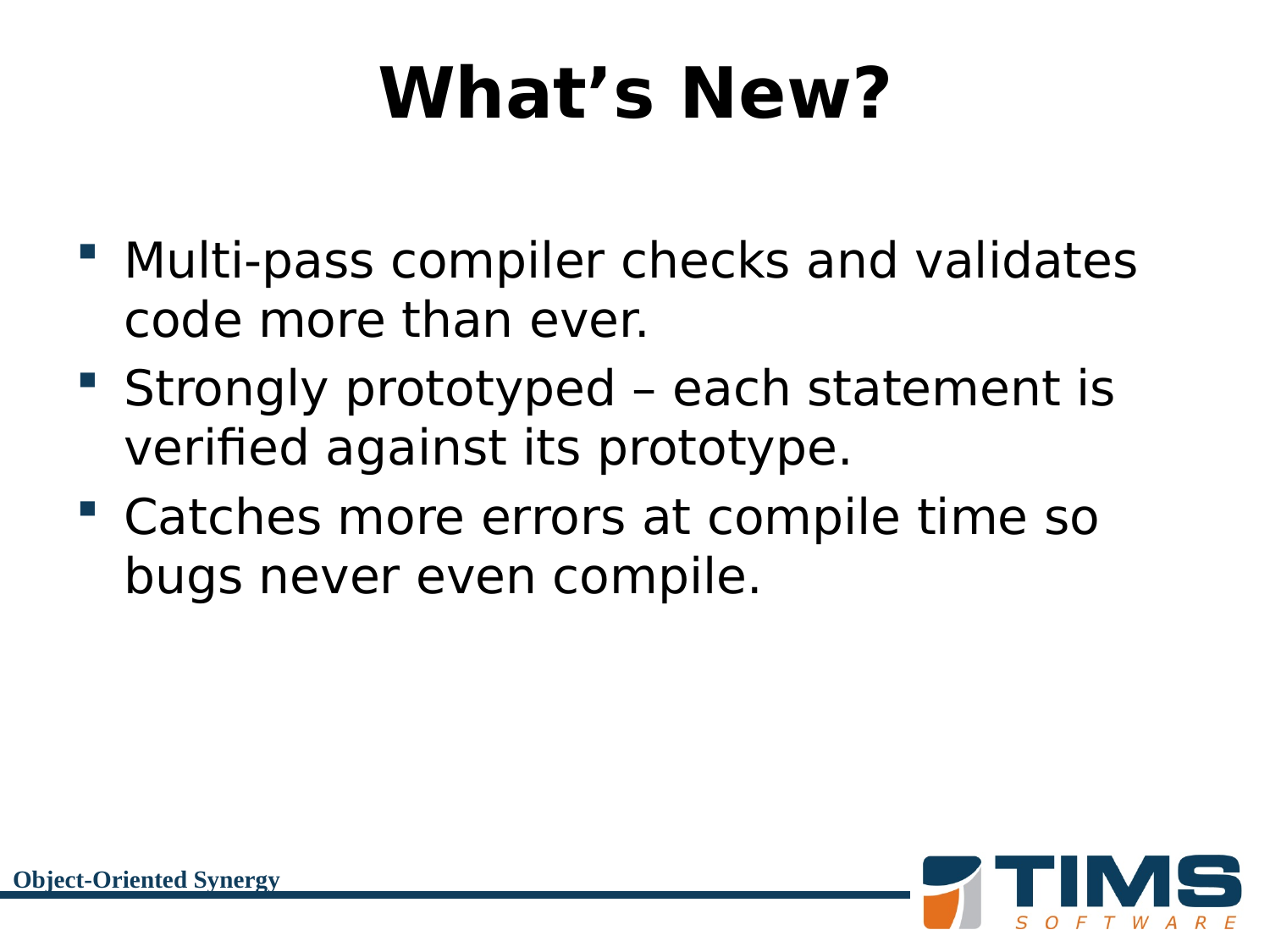

# What’s New?
Multi-pass compiler checks and validates code more than ever.
Strongly prototyped – each statement is verified against its prototype.
Catches more errors at compile time so bugs never even compile.
Object-Oriented Synergy